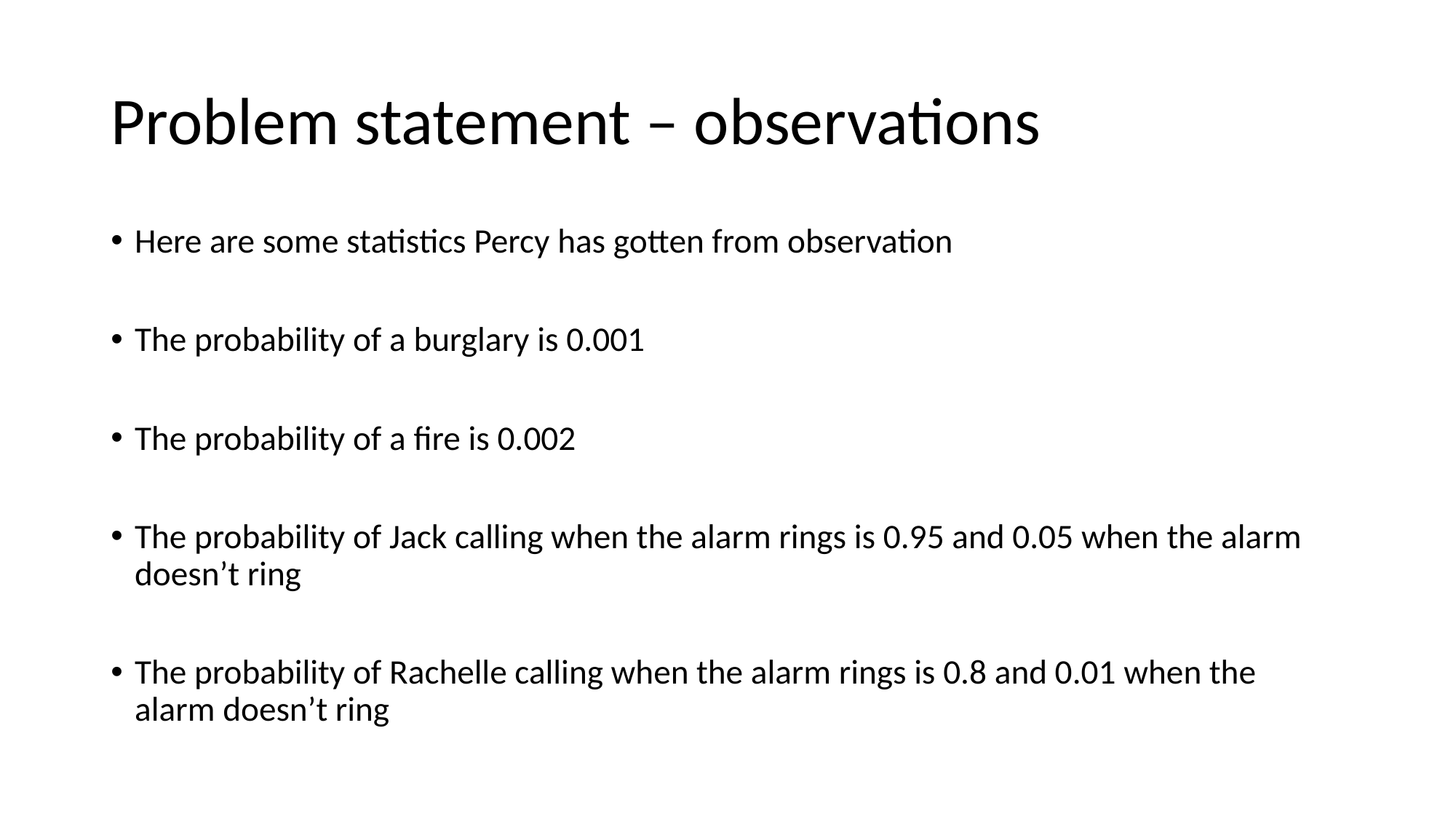

# Problem statement – observations
Here are some statistics Percy has gotten from observation

The probability of a burglary is 0.001

The probability of a fire is 0.002

The probability of Jack calling when the alarm rings is 0.95 and 0.05 when the alarm doesn’t ring

The probability of Rachelle calling when the alarm rings is 0.8 and 0.01 when the alarm doesn’t ring